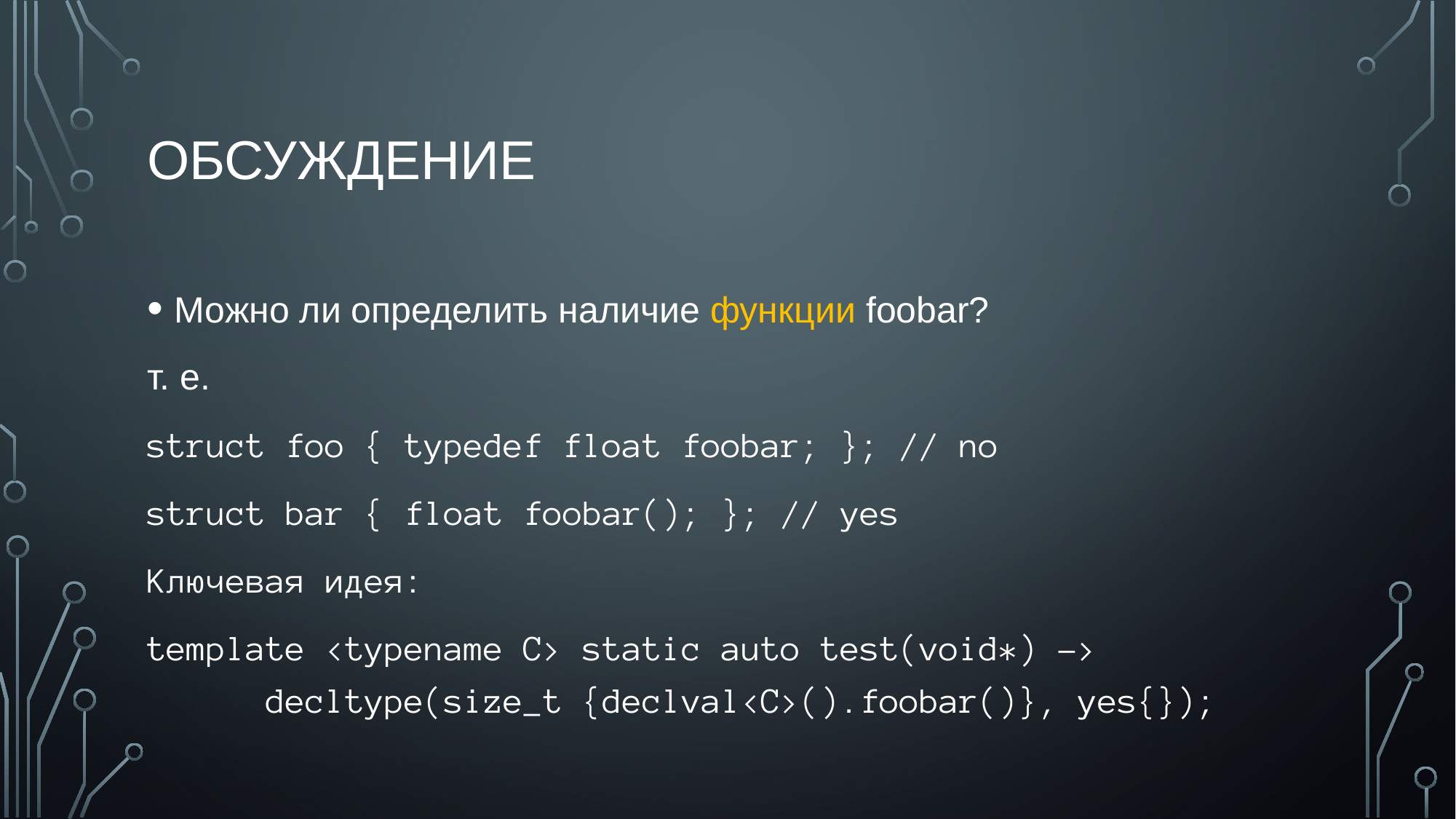

# обсуждение
Можно ли определить наличие функции foobar?
т. е.
struct foo { typedef float foobar; }; // no
struct bar { float foobar(); }; // yes
Ключевая идея:
template <typename C> static auto test(void*) ->
      decltype(size_t {declval<C>().foobar()}, yes{});